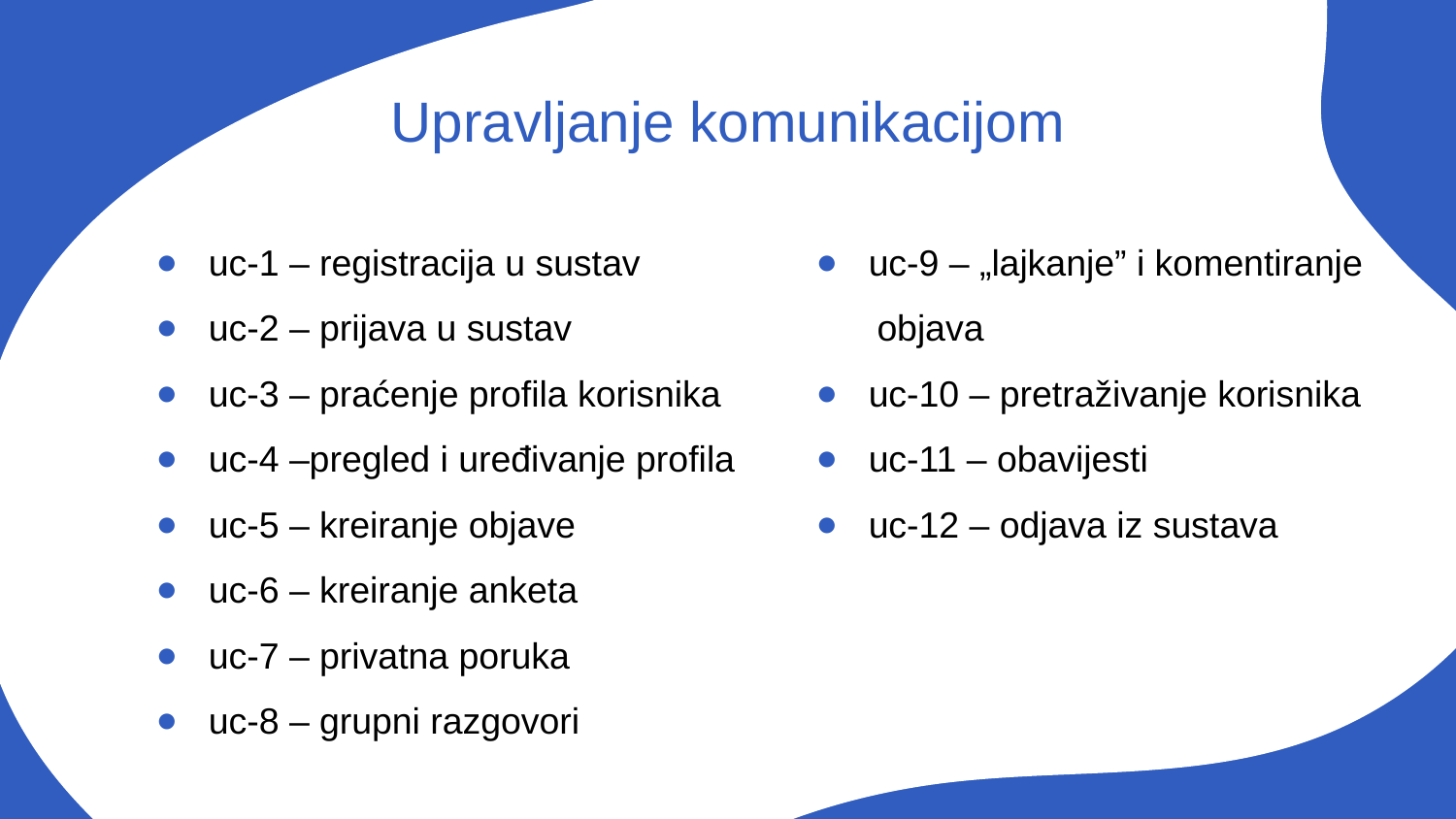

# Upravljanje komunikacijom
uc-1 – registracija u sustav
uc-2 – prijava u sustav
uc-3 – praćenje profila korisnika
uc-4 –pregled i uređivanje profila
uc-5 – kreiranje objave
uc-6 – kreiranje anketa
uc-7 – privatna poruka
uc-8 – grupni razgovori
uc-9 – „lajkanje” i komentiranje
      objava
uc-10 – pretraživanje korisnika
uc-11 – obavijesti
uc-12 – odjava iz sustava